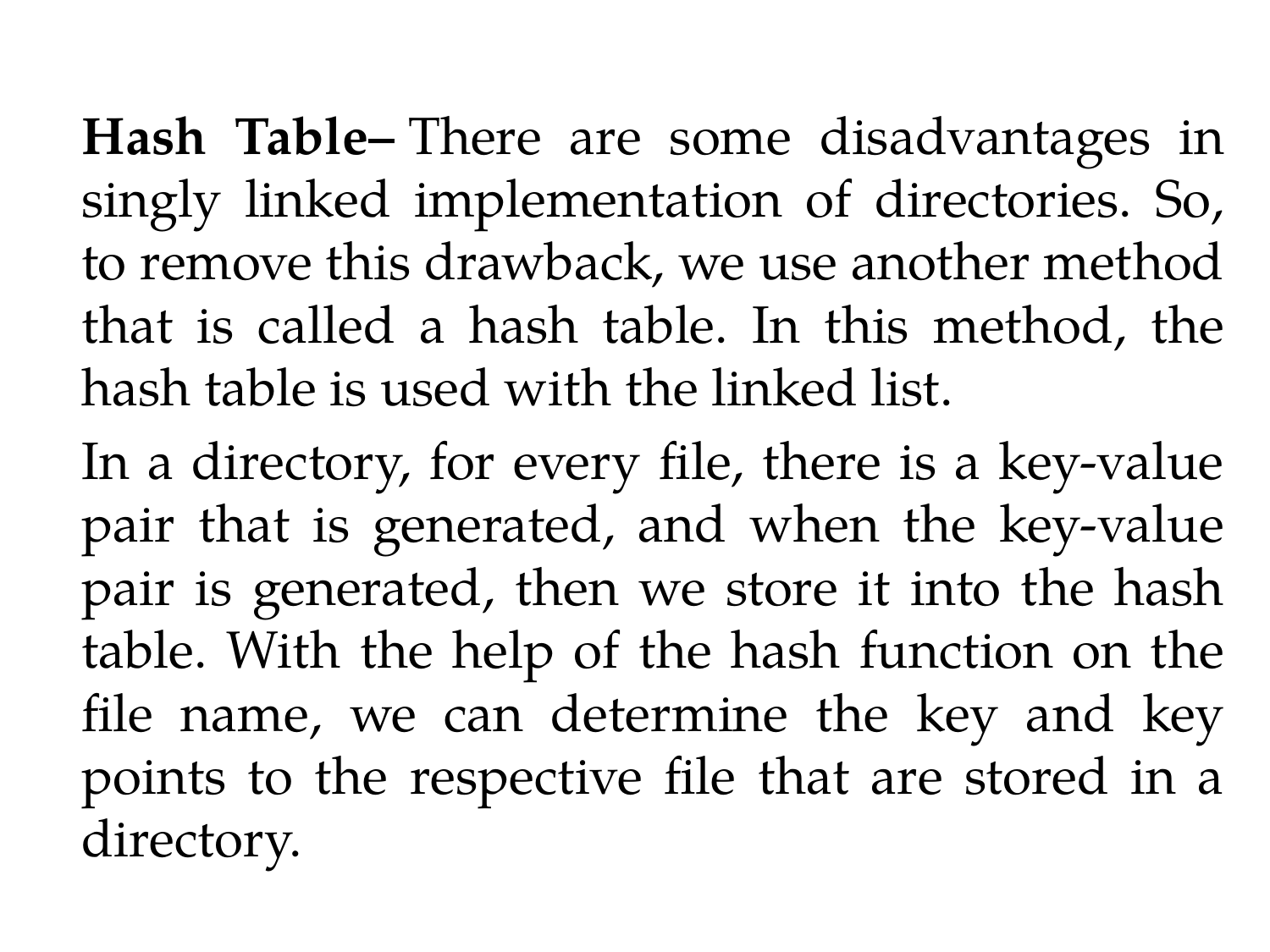

Hash Table– There are some disadvantages in singly linked implementation of directories. So, to remove this drawback, we use another method that is called a hash table. In this method, the hash table is used with the linked list.
	In a directory, for every file, there is a key-value pair that is generated, and when the key-value pair is generated, then we store it into the hash table. With the help of the hash function on the file name, we can determine the key and key points to the respective file that are stored in a directory.